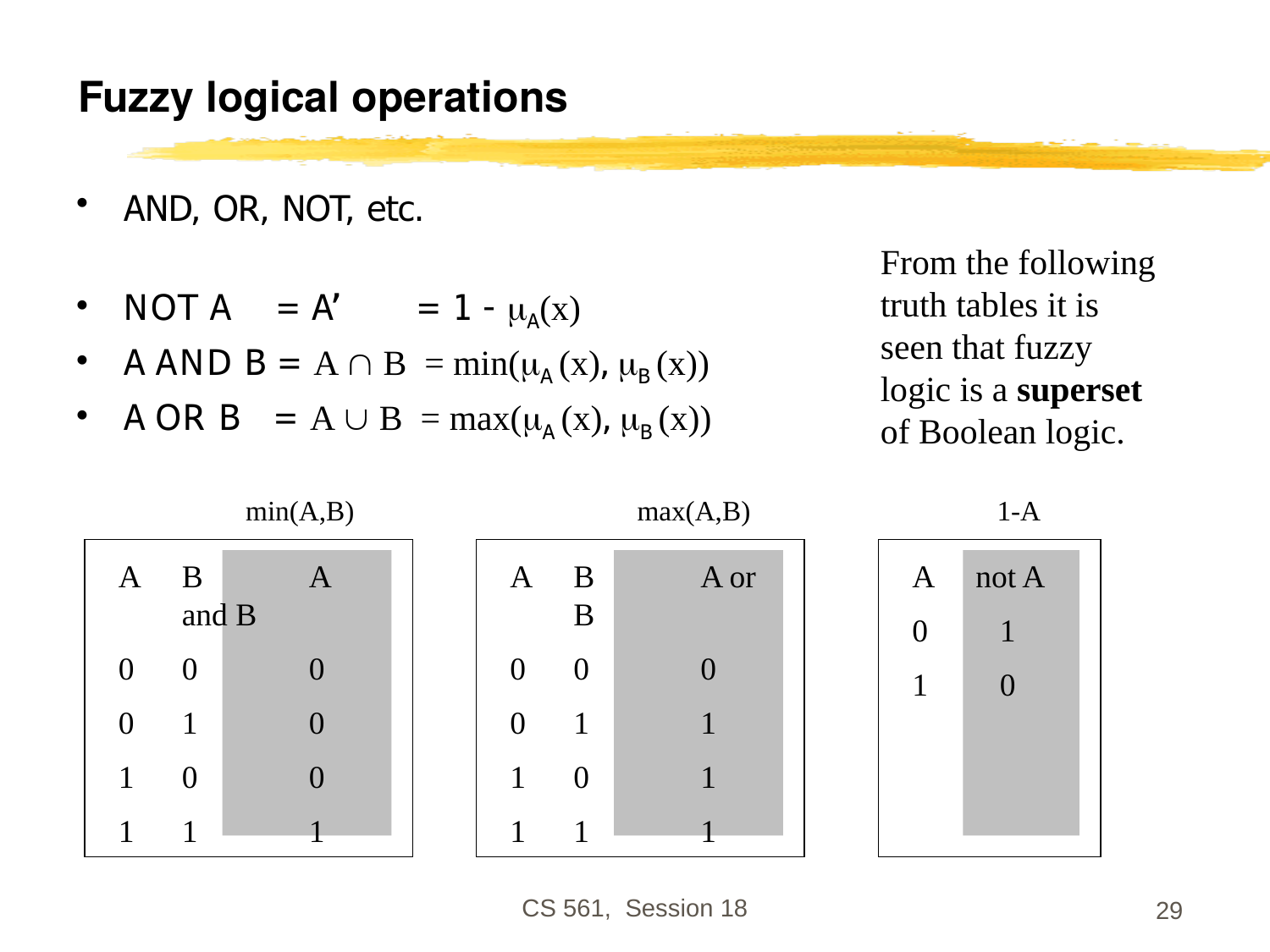

# Fuzzy logical operations
AND, OR, NOT, etc.

NOT A    = A’       = 1 - μA(x)
A AND B = A ∩ B  = min(μA (x), μB (x))
A OR B   = A ∪ B  = max(μA (x), μB (x))
From the following truth tables it is seen that fuzzy logic is a superset of Boolean logic.
min(A,B)
max(A,B)
1-A

A	B	A and B
0	0	0
0	1	0
0	0
1	1	1

A	B	A or B
0	0	0
0	1	1
0	1
1	1	1

A	not A
0	   1
1	   0

CS 561,  Session 18
29